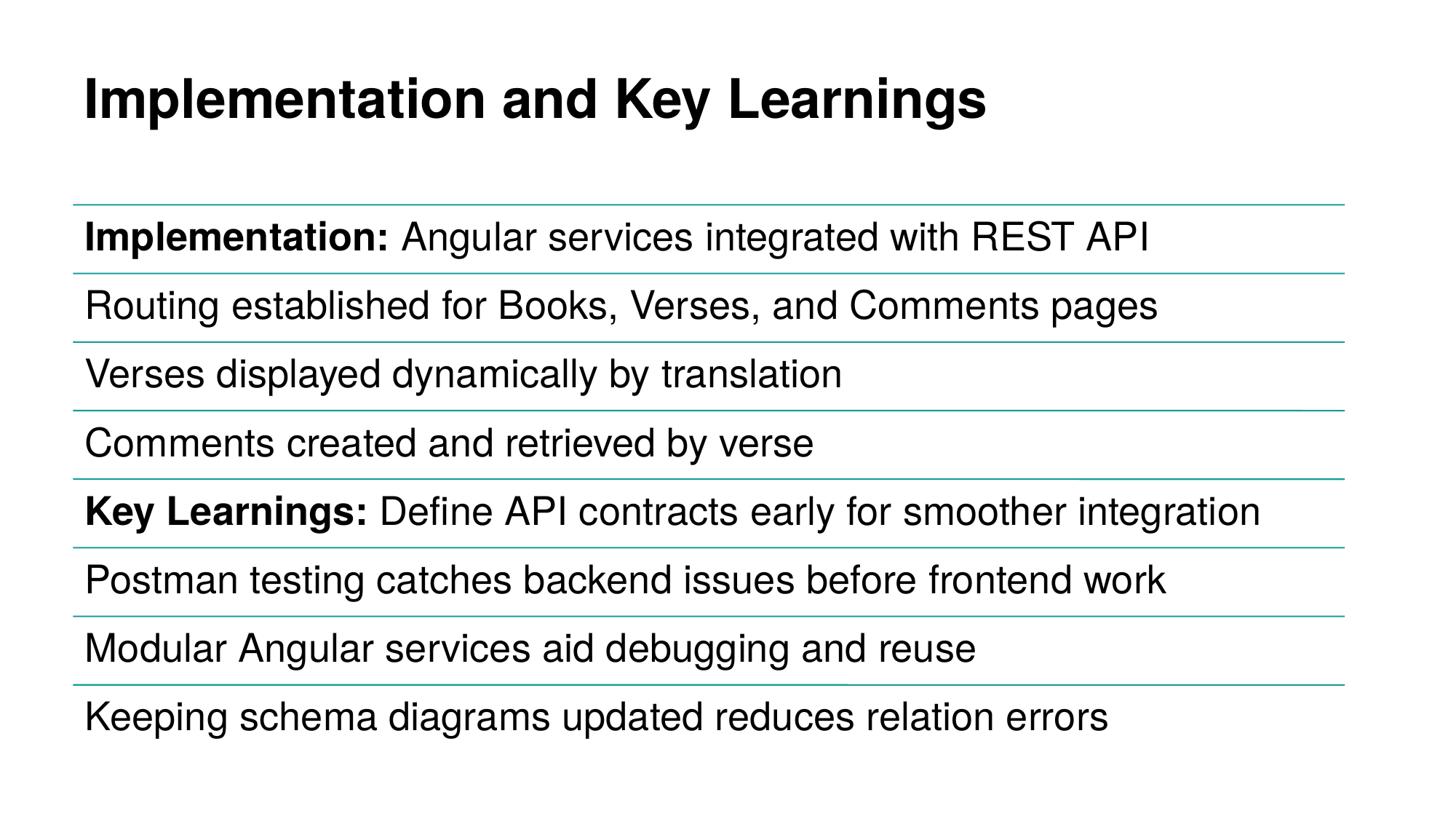

# Implementation and Key Learnings
Implementation: Angular services integrated with REST API
Routing established for Books, Verses, and Comments pages
Verses displayed dynamically by translation
Comments created and retrieved by verse
Key Learnings: Define API contracts early for smoother integration
Postman testing catches backend issues before frontend work
Modular Angular services aid debugging and reuse
Keeping schema diagrams updated reduces relation errors